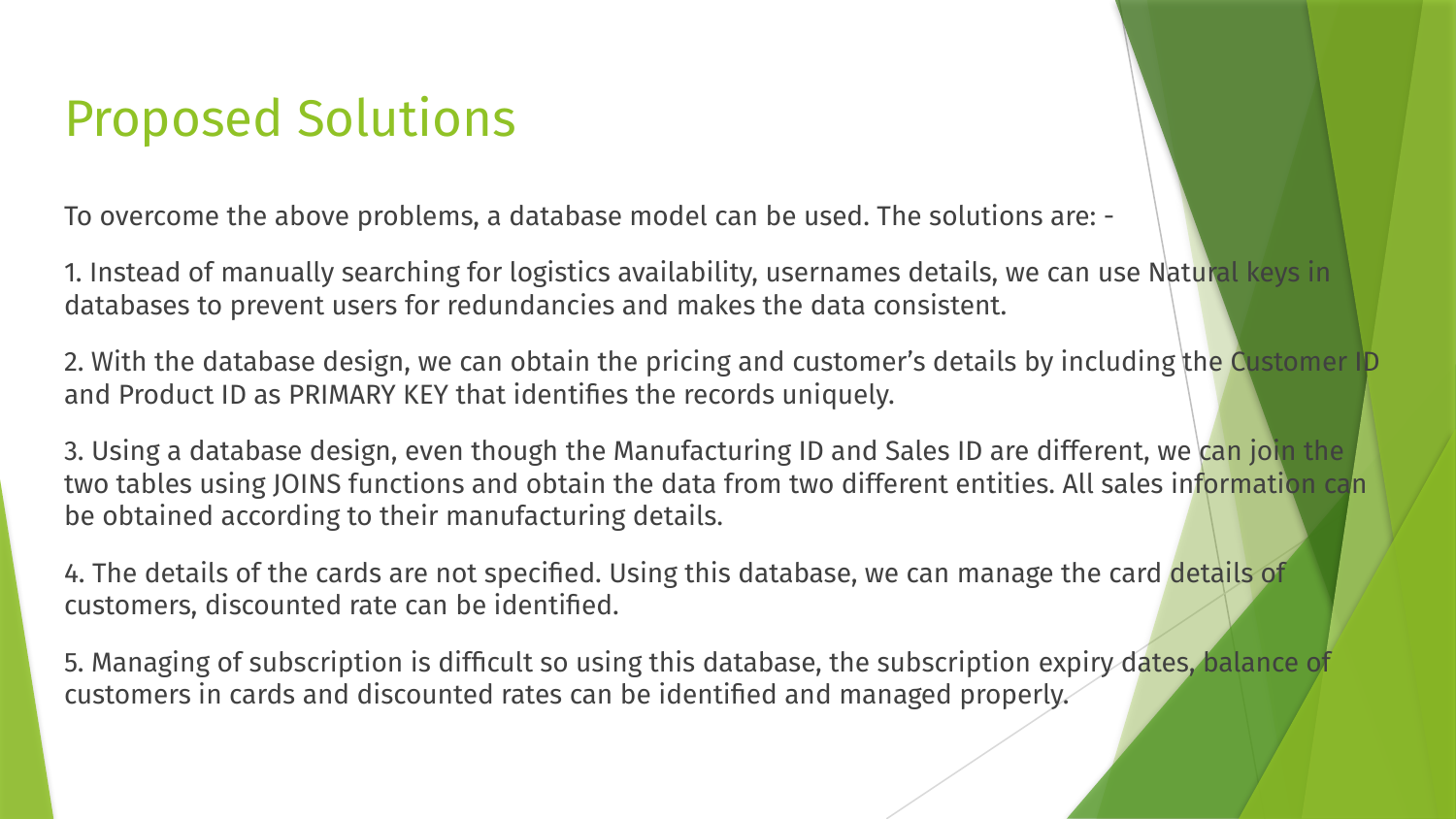

# Proposed Solutions

To overcome the above problems, a database model can be used. The solutions are: -
1. Instead of manually searching for logistics availability, usernames details, we can use Natural keys in databases to prevent users for redundancies and makes the data consistent.
2. With the database design, we can obtain the pricing and customer’s details by including the Customer ID and Product ID as PRIMARY KEY that identifies the records uniquely.
3. Using a database design, even though the Manufacturing ID and Sales ID are different, we can join the two tables using JOINS functions and obtain the data from two different entities. All sales information can be obtained according to their manufacturing details.
4. The details of the cards are not specified. Using this database, we can manage the card details of customers, discounted rate can be identified.
5. Managing of subscription is difficult so using this database, the subscription expiry dates, balance of customers in cards and discounted rates can be identified and managed properly.